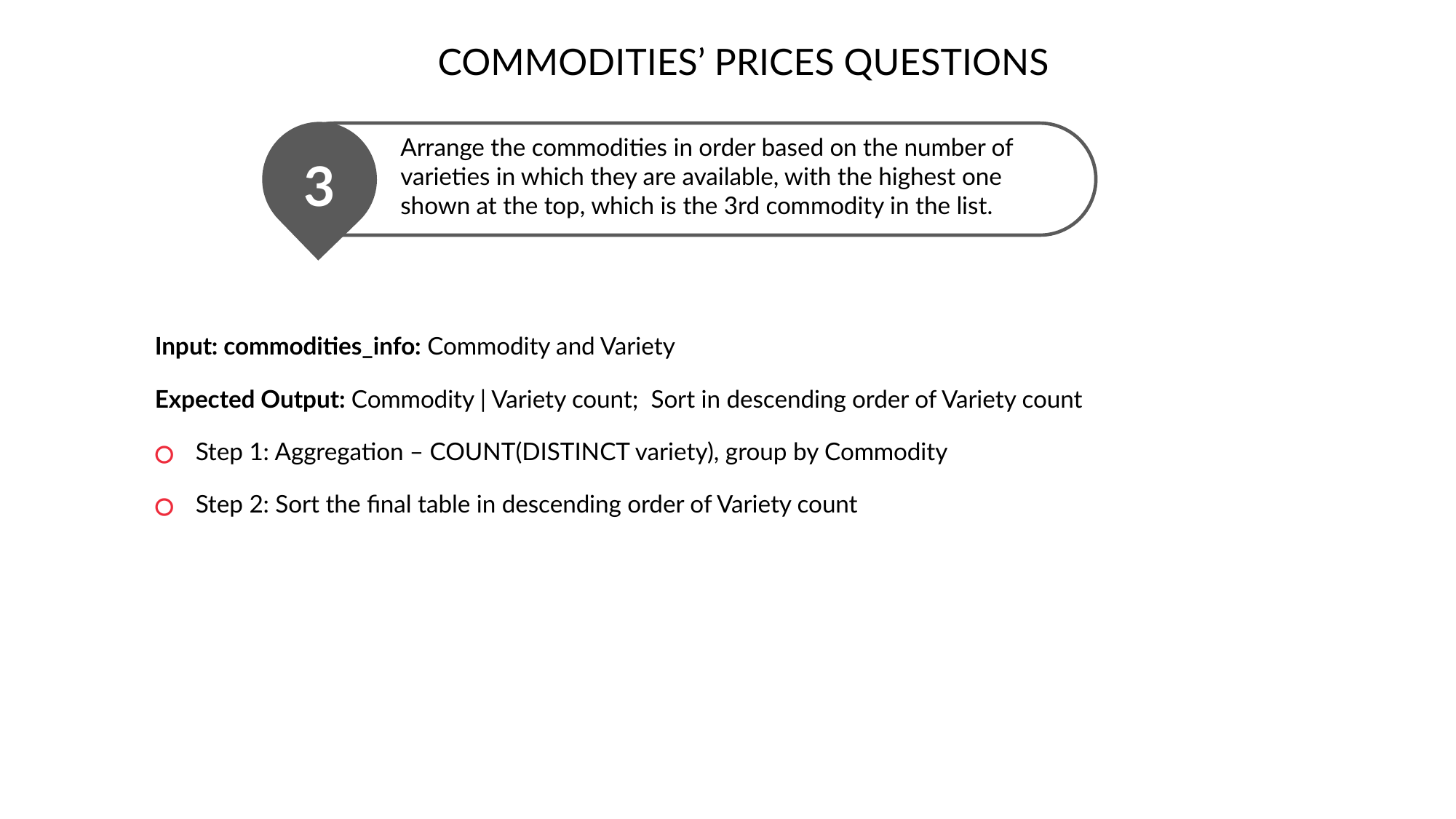

COMMODITIES’ PRICES QUESTIONS

Arrange the commodities in order based on the number of varieties in which they are available, with the highest one shown at the top, which is the 3rd commodity in the list.
3
Input: commodities_info: Commodity and Variety
Expected Output: Commodity | Variety count;  Sort in descending order of Variety count
Step 1: Aggregation – COUNT(DISTINCT variety), group by Commodity
Step 2: Sort the final table in descending order of Variety count